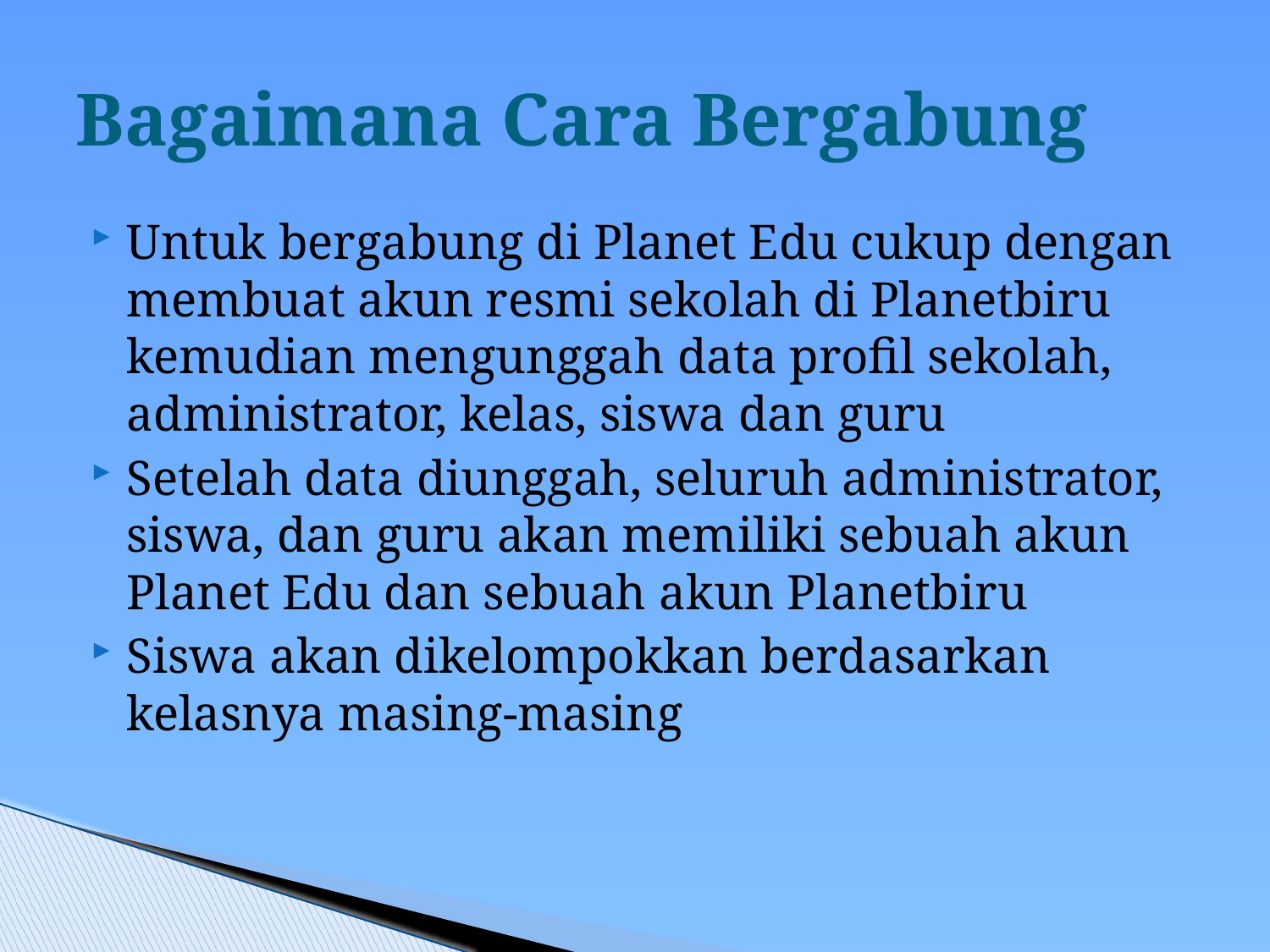

# Bagaimana Cara Bergabung
Untuk bergabung di Planet Edu cukup dengan membuat akun resmi sekolah di Planetbiru kemudian mengunggah data profil sekolah, administrator, kelas, siswa dan guru
Setelah data diunggah, seluruh administrator, siswa, dan guru akan memiliki sebuah akun Planet Edu dan sebuah akun Planetbiru
Siswa akan dikelompokkan berdasarkan kelasnya masing-masing